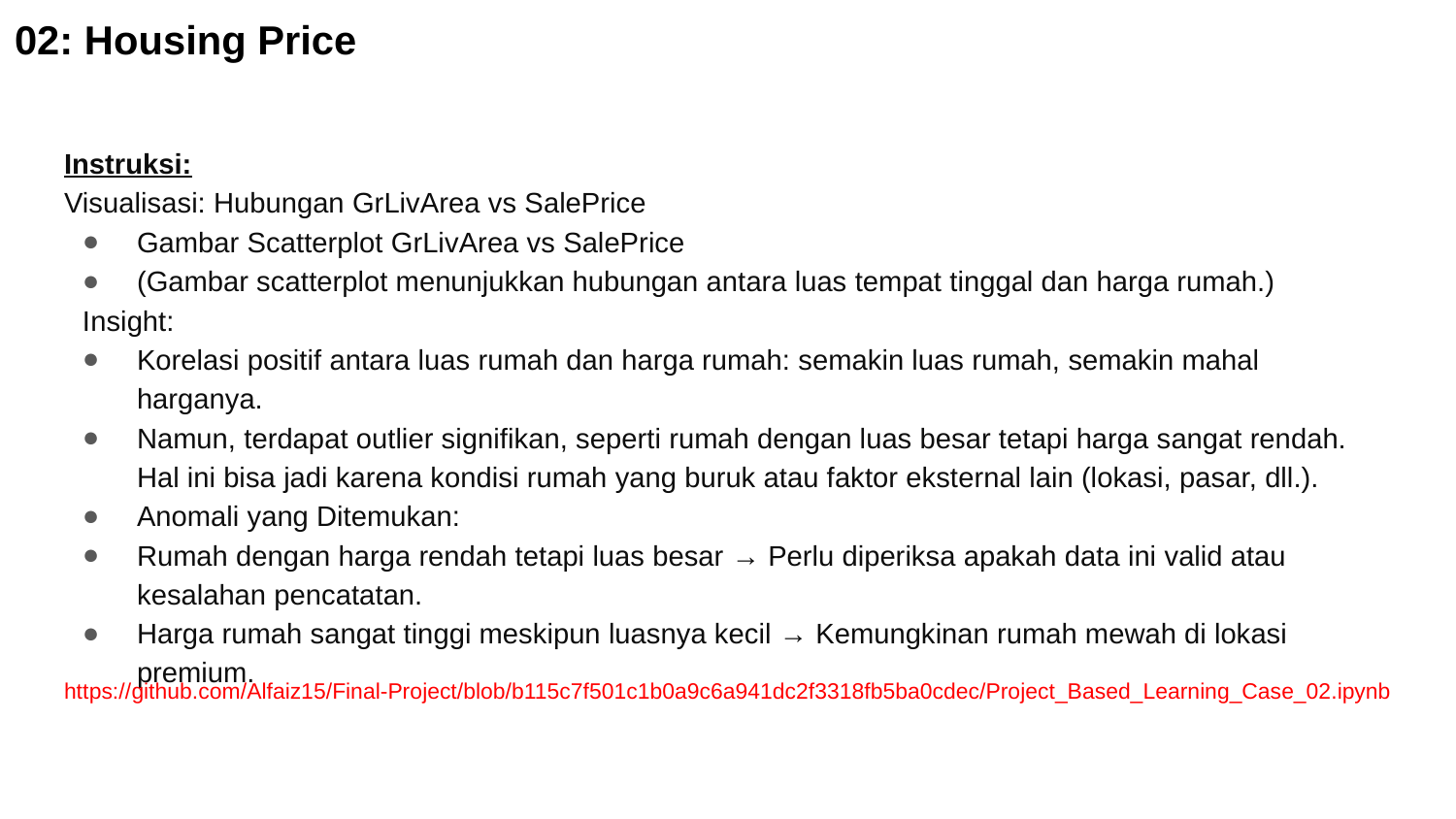

# 02: Housing Price
Instruksi:
Visualisasi: Hubungan GrLivArea vs SalePrice
Gambar Scatterplot GrLivArea vs SalePrice
(Gambar scatterplot menunjukkan hubungan antara luas tempat tinggal dan harga rumah.)
Insight:
Korelasi positif antara luas rumah dan harga rumah: semakin luas rumah, semakin mahal harganya.
Namun, terdapat outlier signifikan, seperti rumah dengan luas besar tetapi harga sangat rendah. Hal ini bisa jadi karena kondisi rumah yang buruk atau faktor eksternal lain (lokasi, pasar, dll.).
Anomali yang Ditemukan:
Rumah dengan harga rendah tetapi luas besar → Perlu diperiksa apakah data ini valid atau kesalahan pencatatan.
Harga rumah sangat tinggi meskipun luasnya kecil → Kemungkinan rumah mewah di lokasi premium.
https://github.com/Alfaiz15/Final-Project/blob/b115c7f501c1b0a9c6a941dc2f3318fb5ba0cdec/Project_Based_Learning_Case_02.ipynb